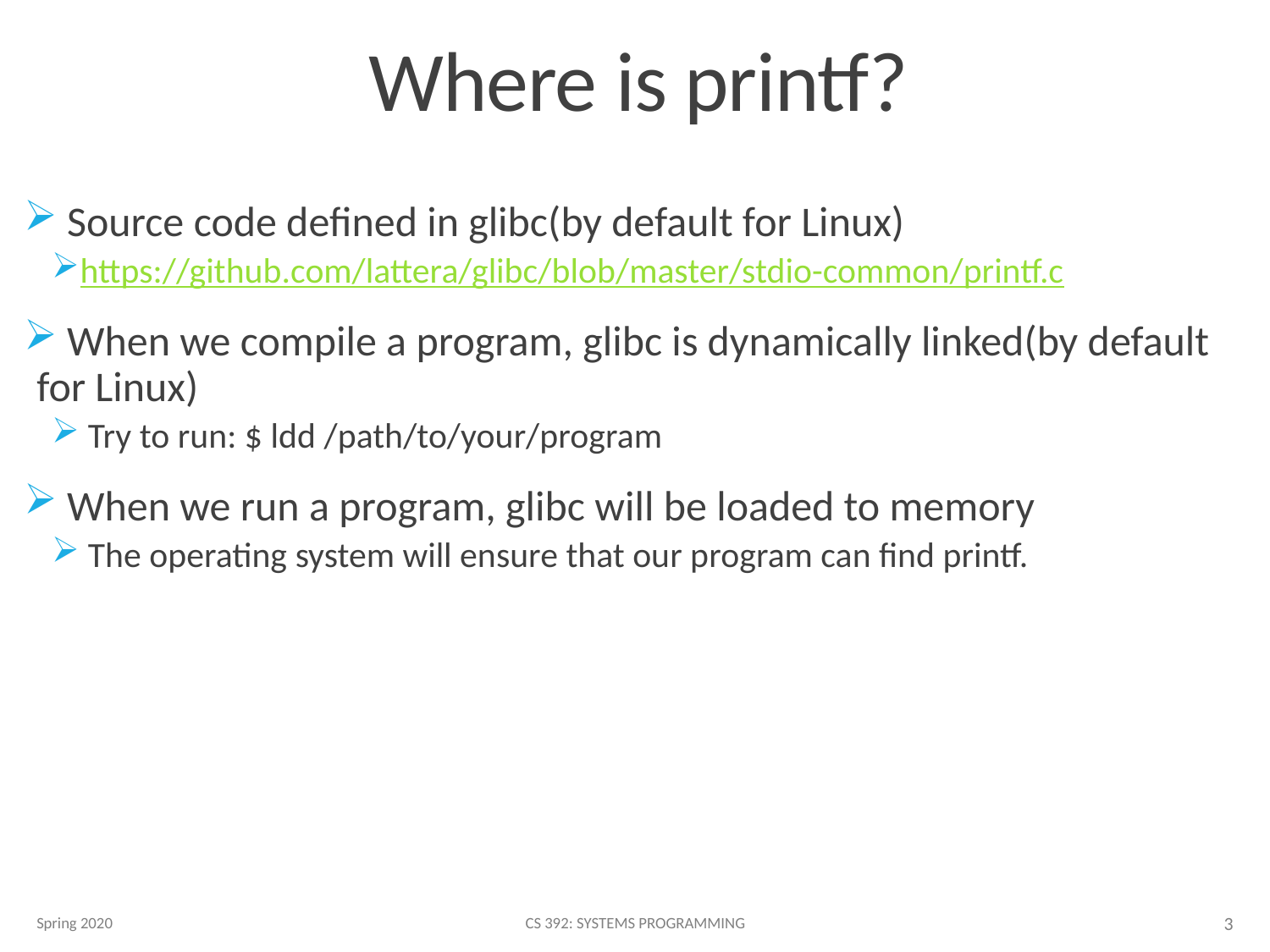

# Where is printf?
 Source code defined in glibc(by default for Linux)
https://github.com/lattera/glibc/blob/master/stdio-common/printf.c
 When we compile a program, glibc is dynamically linked(by default for Linux)
 Try to run: $ ldd /path/to/your/program
 When we run a program, glibc will be loaded to memory
 The operating system will ensure that our program can find printf.
Spring 2020
CS 392: Systems Programming
3